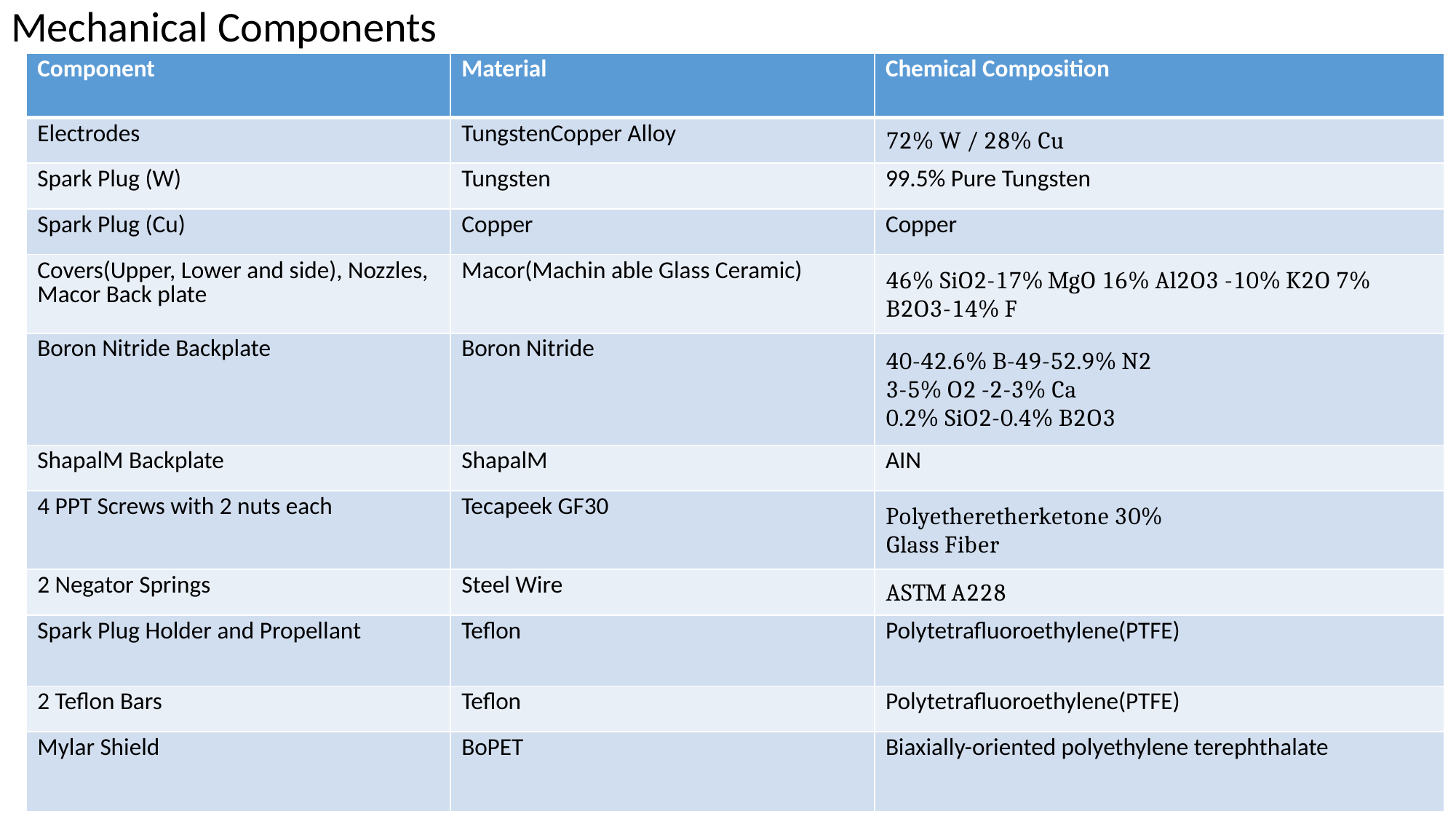

Mechanical Components
| Component | Material | Chemical Composition |
| --- | --- | --- |
| Electrodes | TungstenCopper Alloy | 72% W / 28% Cu |
| Spark Plug (W) | Tungsten | 99.5% Pure Tungsten |
| Spark Plug (Cu) | Copper | Copper |
| Covers(Upper, Lower and side), Nozzles, Macor Back plate | Macor(Machin able Glass Ceramic) | 46% SiO2-17% MgO 16% Al2O3 -10% K2O 7% B2O3-14% F |
| Boron Nitride Backplate | Boron Nitride | 40-42.6% B-49-52.9% N2 3-5% O2 -2-3% Ca 0.2% SiO2-0.4% B2O3 |
| ShapalM Backplate | ShapalM | AIN |
| 4 PPT Screws with 2 nuts each | Tecapeek GF30 | Polyetheretherketone 30% Glass Fiber |
| 2 Negator Springs | Steel Wire | ASTM A228 |
| Spark Plug Holder and Propellant | Teflon | Polytetrafluoroethylene(PTFE) |
| 2 Teflon Bars | Teflon | Polytetrafluoroethylene(PTFE) |
| Mylar Shield | BoPET | Biaxially-oriented polyethylene terephthalate |